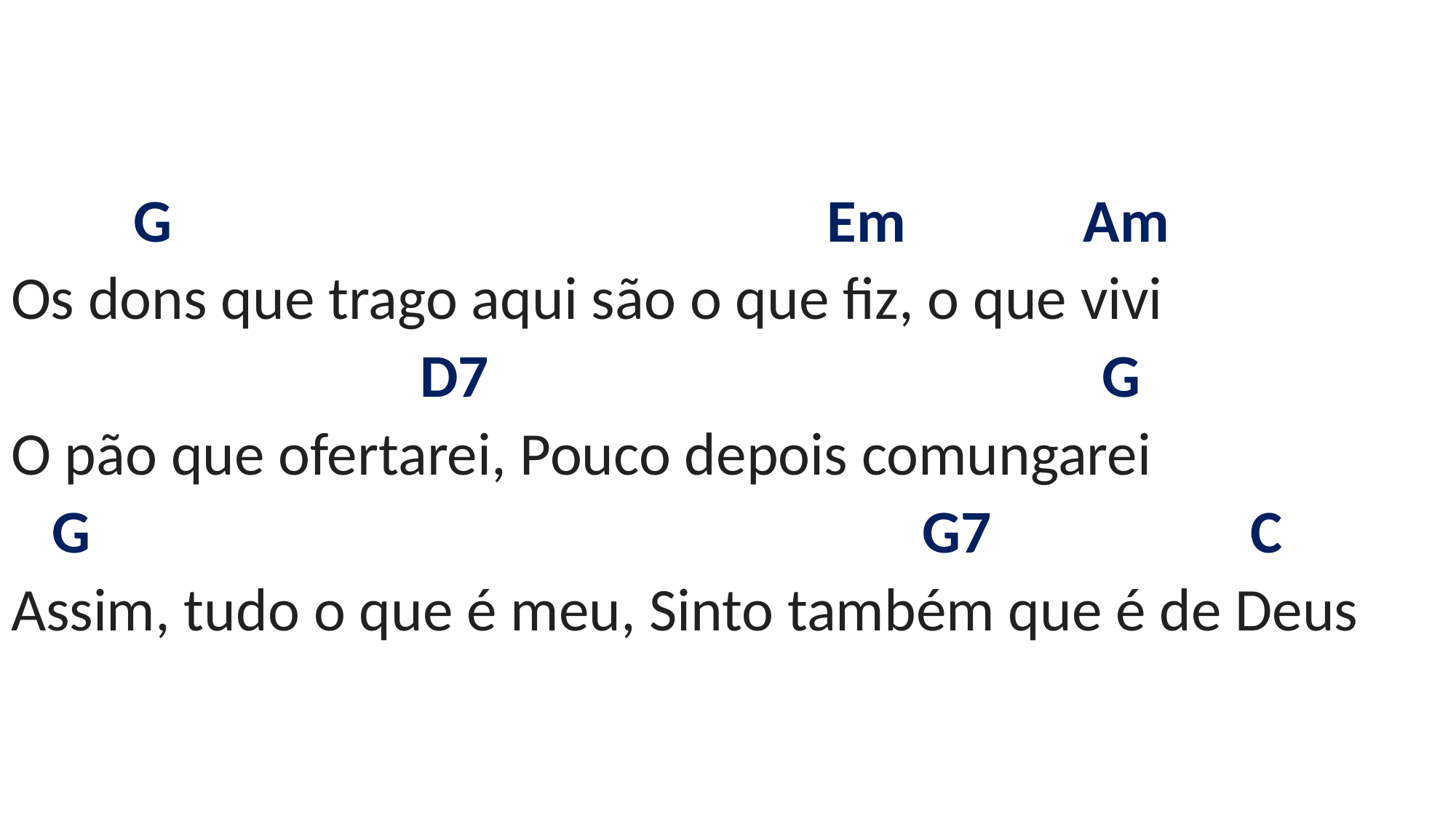

# G                                                Em             Am Os dons que trago aqui são o que fiz, o que vivi D7                                             G O pão que ofertarei, Pouco depois comungarei G                                                             G7                   C Assim, tudo o que é meu, Sinto também que é de Deus